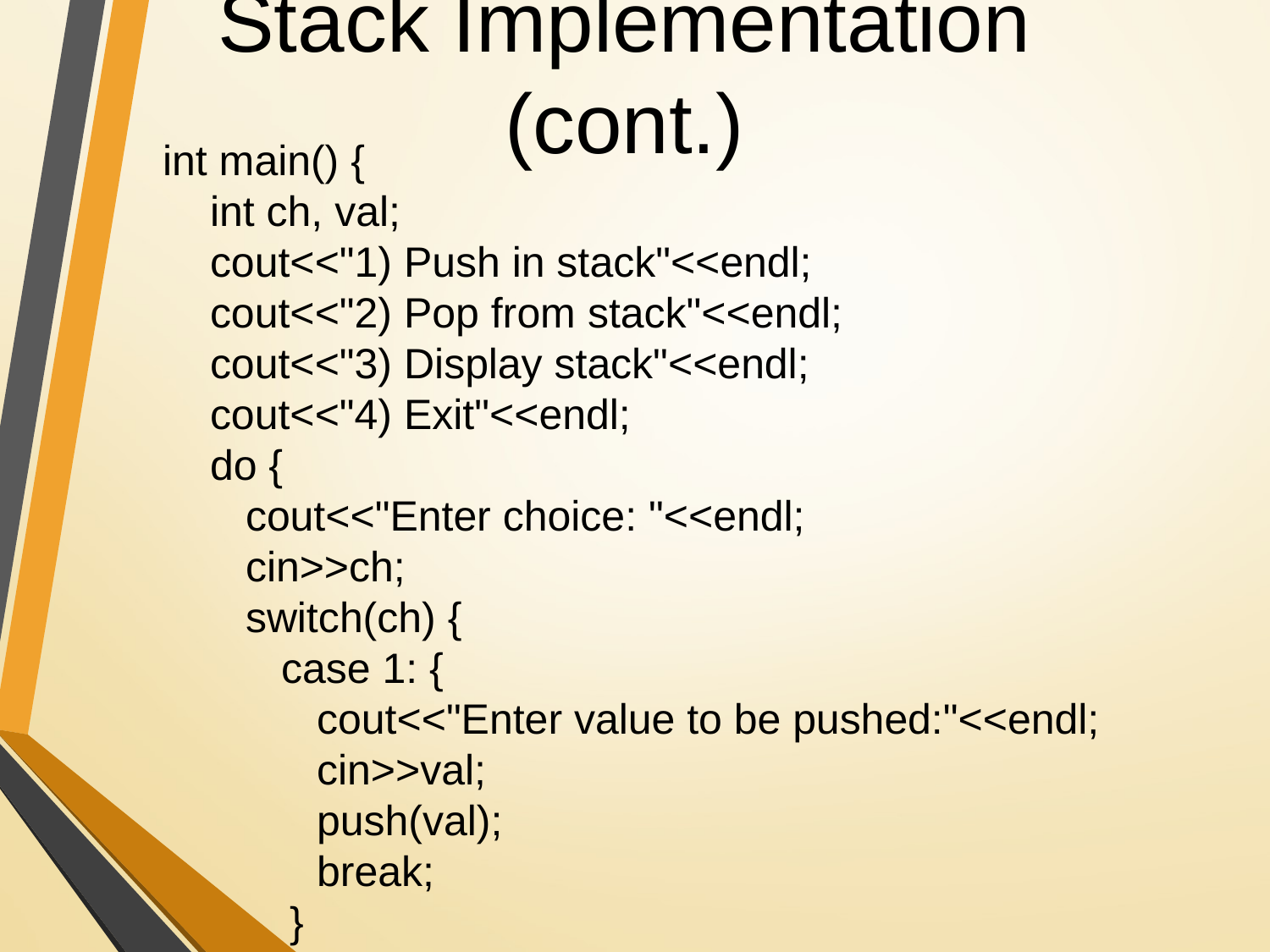

# Stack Implementation (cont.)
int main() {
    int ch, val;
    cout<<"1) Push in stack"<<endl;
    cout<<"2) Pop from stack"<<endl;
    cout<<"3) Display stack"<<endl;
    cout<<"4) Exit"<<endl;
    do {
       cout<<"Enter choice: "<<endl;
       cin>>ch;
       switch(ch) {
          case 1: {
             cout<<"Enter value to be pushed:"<<endl;
             cin>>val;
             push(val);
             break;
	}